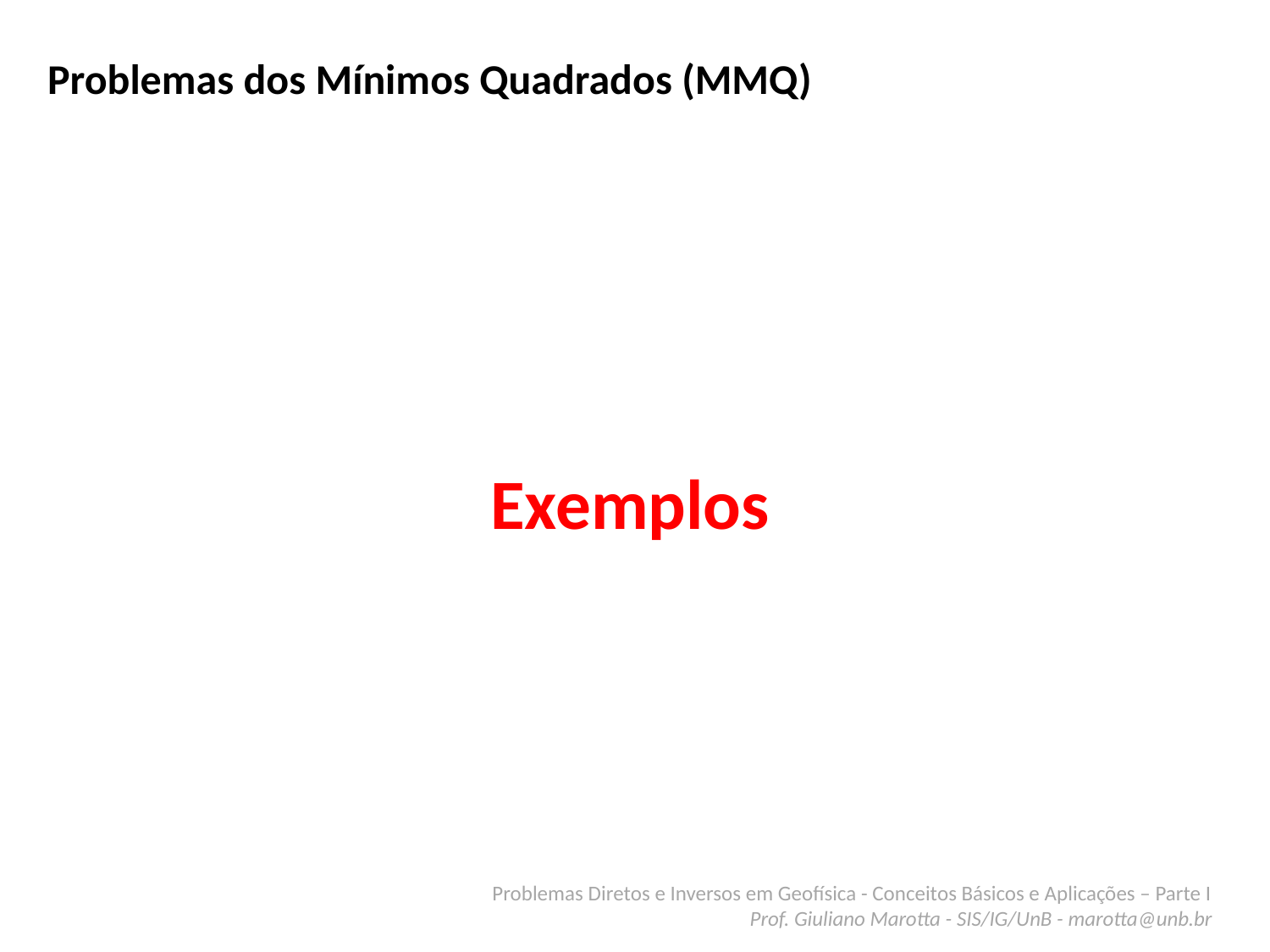

Problemas dos Mínimos Quadrados (MMQ)

Exemplos

Problemas Diretos e Inversos em Geofísica - Conceitos Básicos e Aplicações – Parte I
Prof. Giuliano Marotta - SIS/IG/UnB - marotta@unb.br